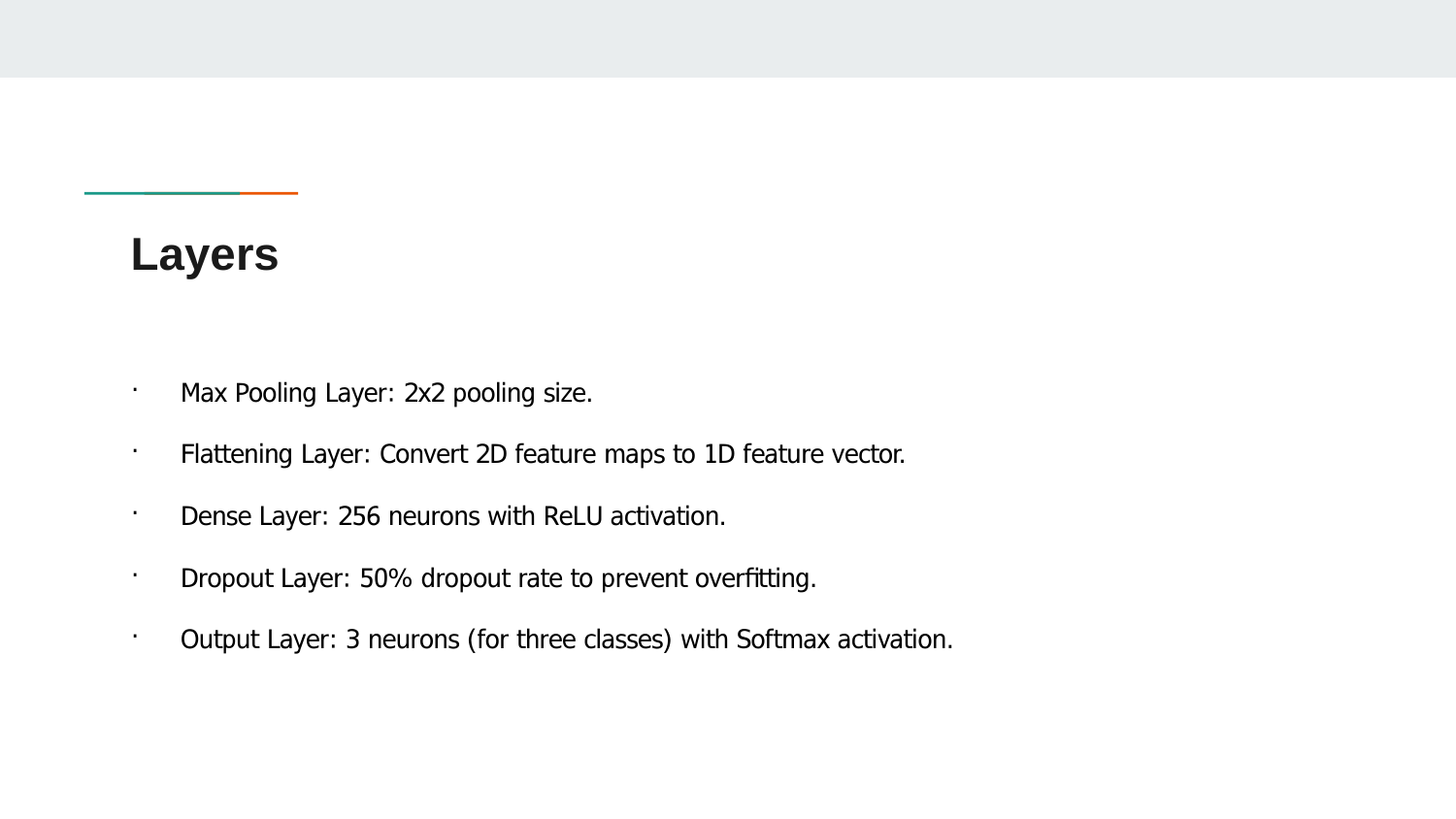

# Layers

·       Max Pooling Layer: 2x2 pooling size.
·       Flattening Layer: Convert 2D feature maps to 1D feature vector.
·       Dense Layer: 256 neurons with ReLU activation.
·       Dropout Layer: 50% dropout rate to prevent overfitting.
·       Output Layer: 3 neurons (for three classes) with Softmax activation.